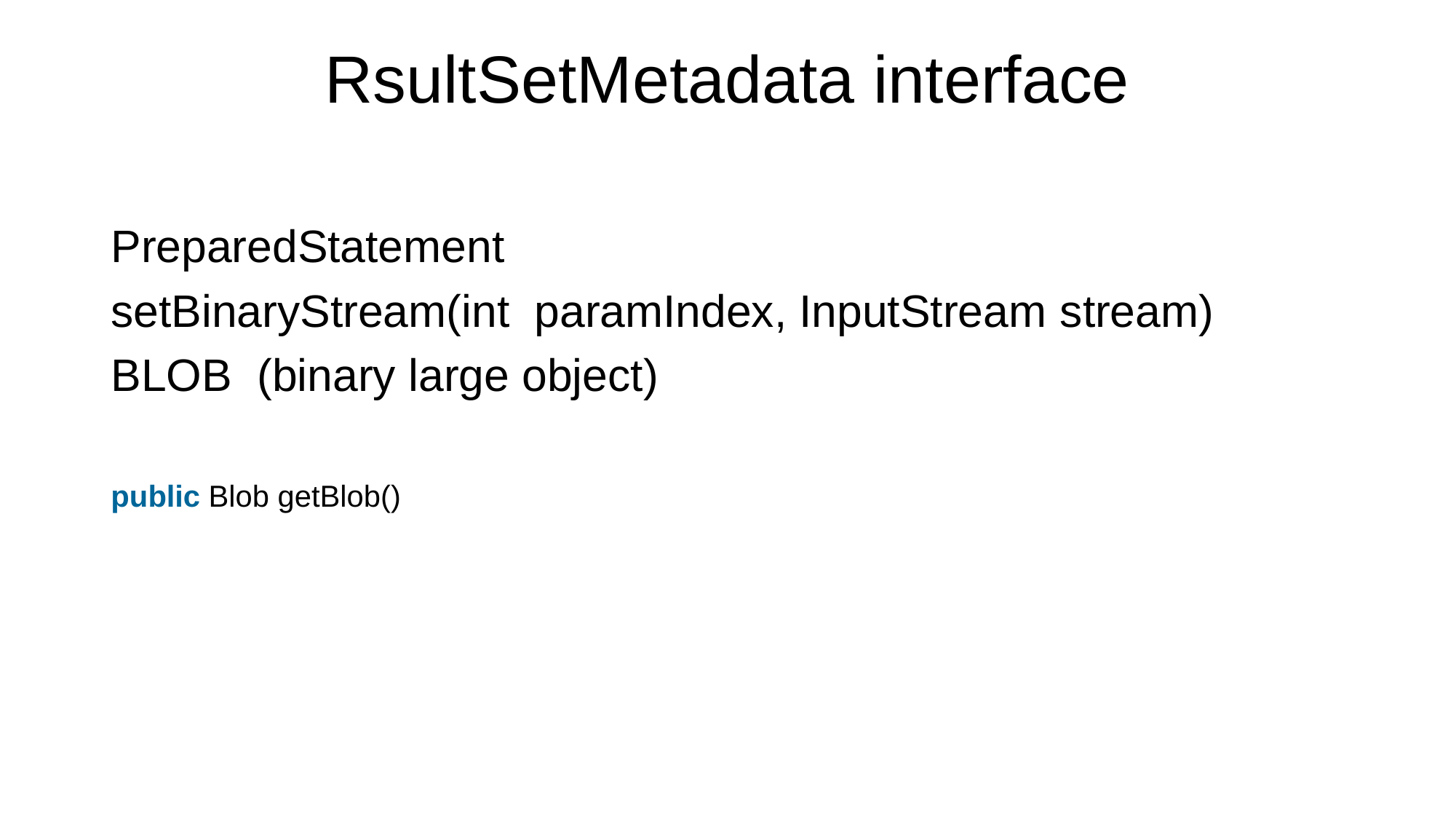

# RsultSetMetadata interface
PreparedStatement
setBinaryStream(int  paramIndex, InputStream stream)
BLOB  (binary large object)

public Blob getBlob()